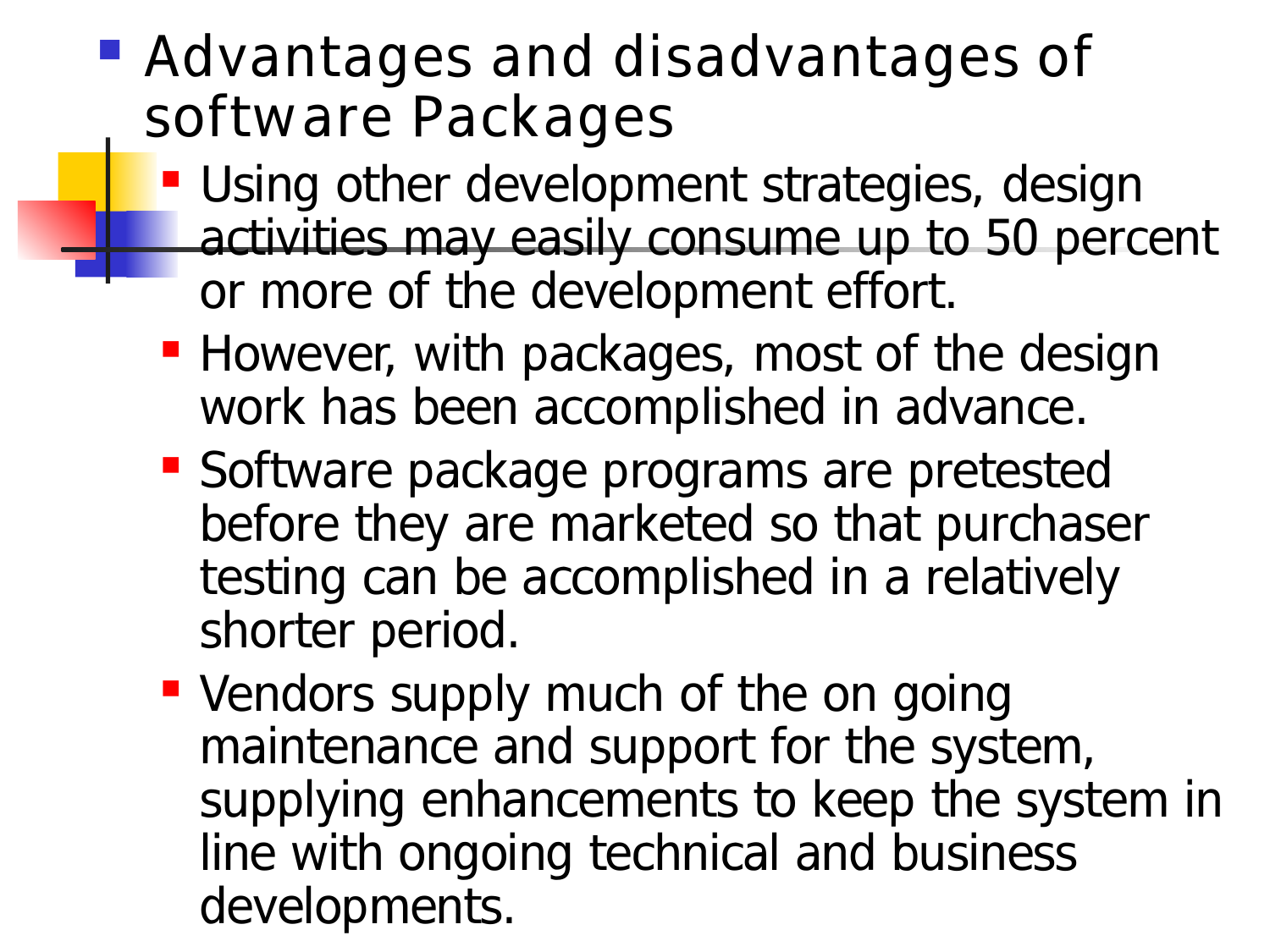

Advantages and disadvantages of software Packages
Using other development strategies, design activities may easily consume up to 50 percent or more of the development effort.
However, with packages, most of the design work has been accomplished in advance.
Software package programs are pretested before they are marketed so that purchaser testing can be accomplished in a relatively shorter period.
Vendors supply much of the on going maintenance and support for the system, supplying enhancements to keep the system in line with ongoing technical and business developments.